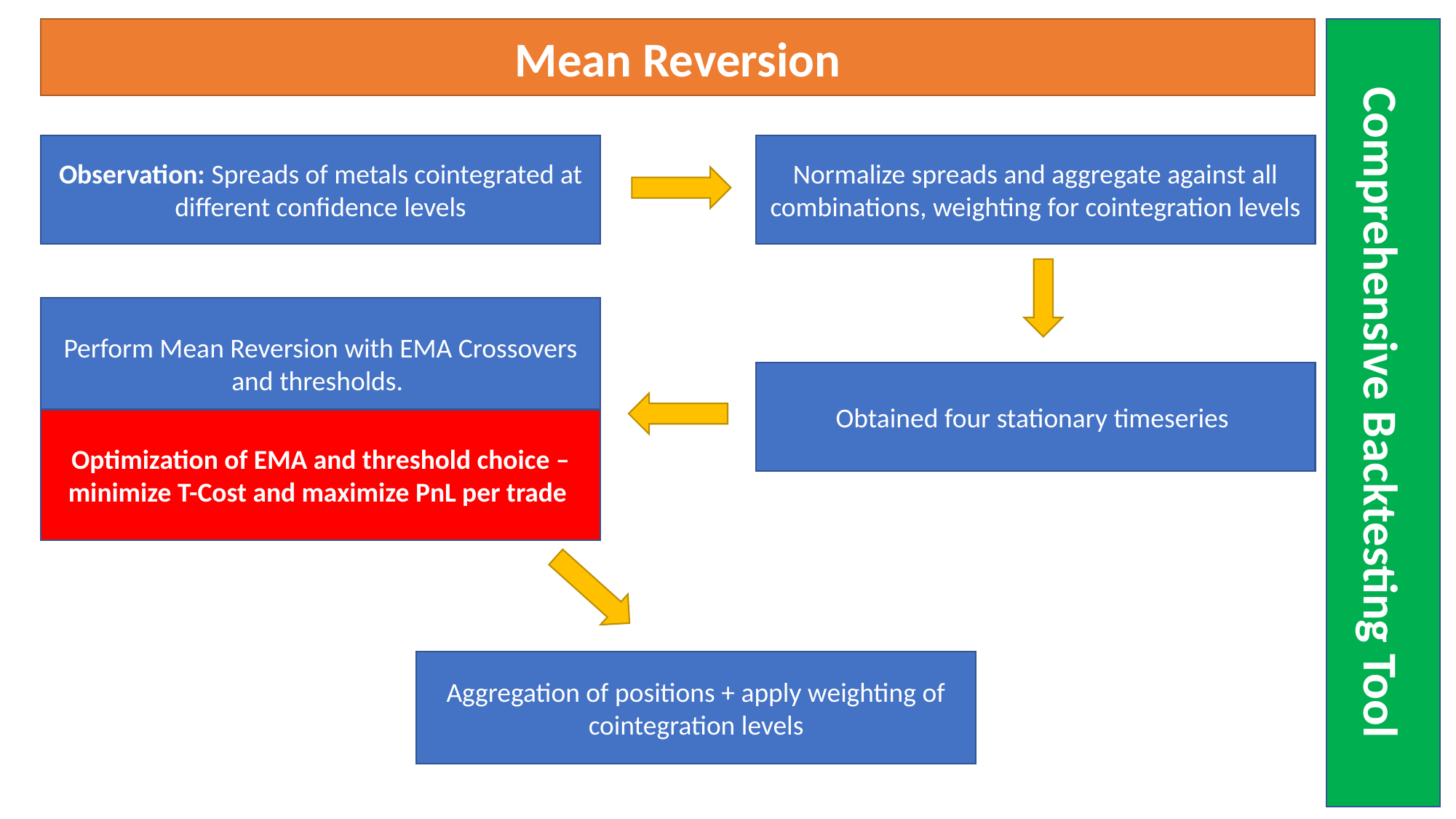

Mean Reversion
Observation: Spreads of metals cointegrated at different confidence levels
Normalize spreads and aggregate against all combinations, weighting for cointegration levels

Perform Mean Reversion with EMA Crossovers and thresholds.
Comprehensive Backtesting Tool
Obtained four stationary timeseries

Optimization of EMA and threshold choice – minimize T-Cost and maximize PnL per trade

Aggregation of positions + apply weighting of cointegration levels